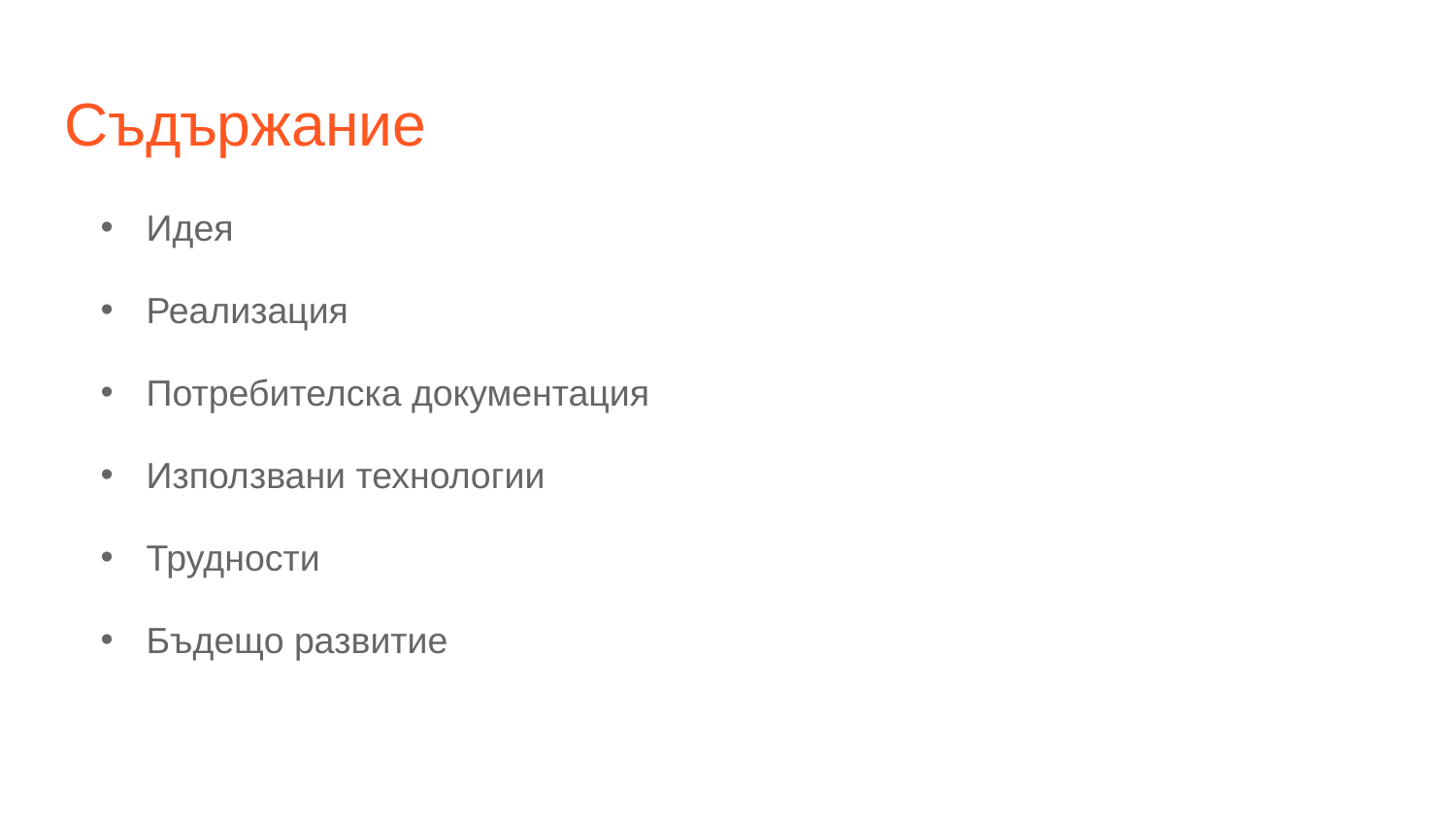

# Съдържание
Идея
Реализация
Потребителска документация
Използвани технологии
Трудности
Бъдещо развитие